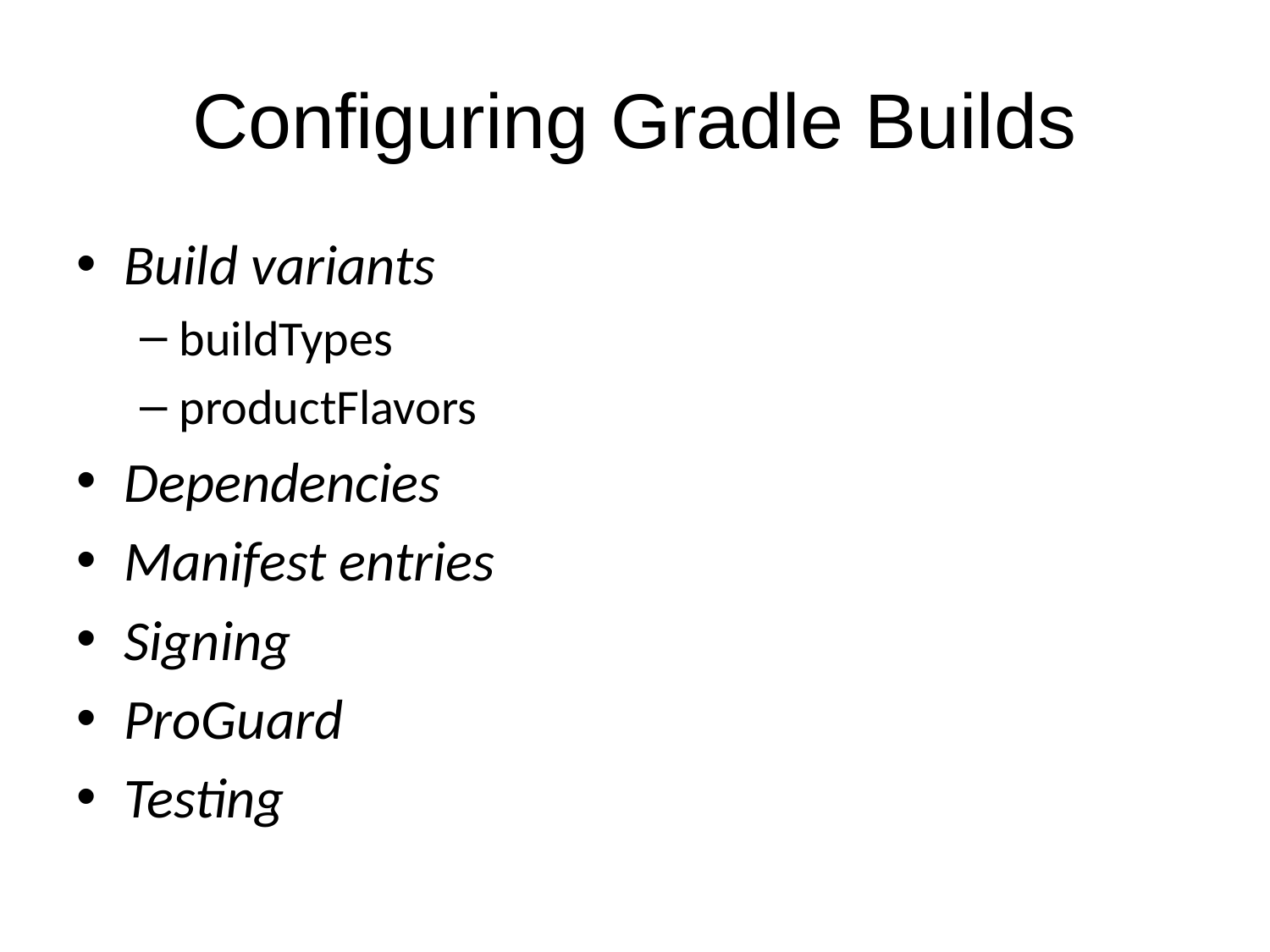

# Configuring Gradle Builds
Build variants
buildTypes
productFlavors
Dependencies
Manifest entries
Signing
ProGuard
Testing